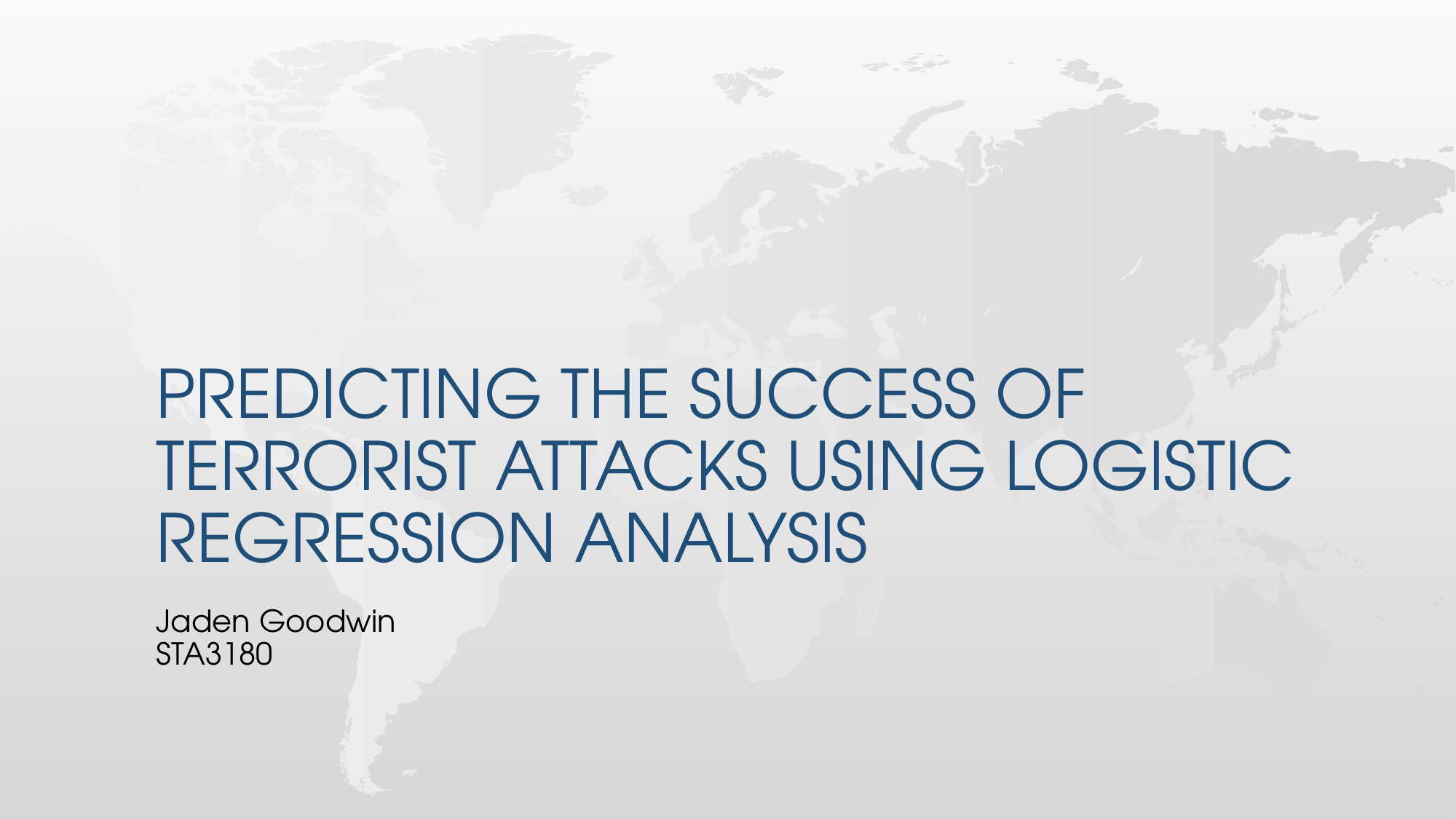

# Predicting the Success of Terrorist Attacks Using logistic Regression Analysis
Jaden Goodwin
STA3180